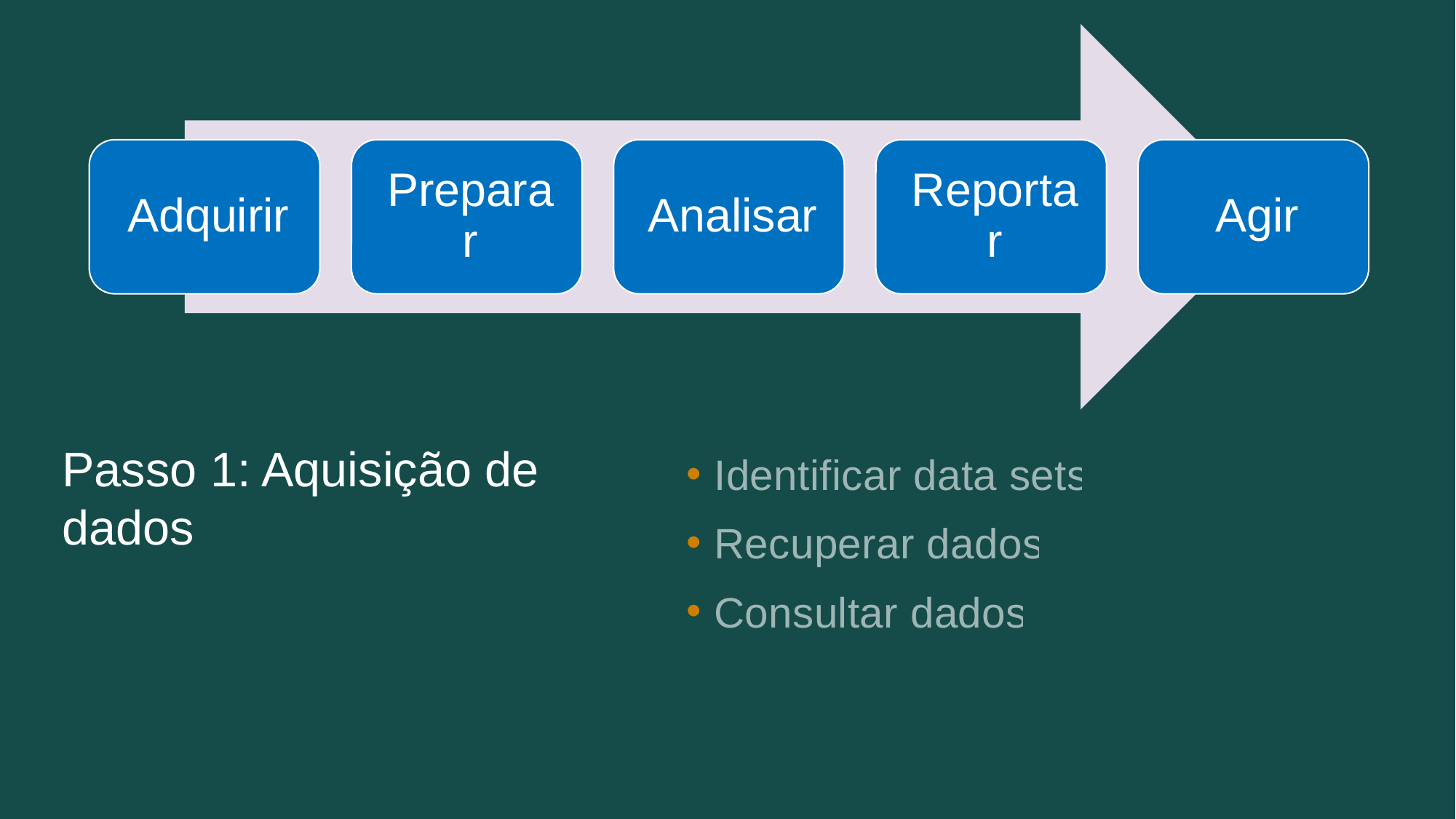

Adquirir
Preparar
Analisar
Reportar
Agir
# Passo 1: Aquisição de dados
Identificar data sets
Recuperar dados
Consultar dados